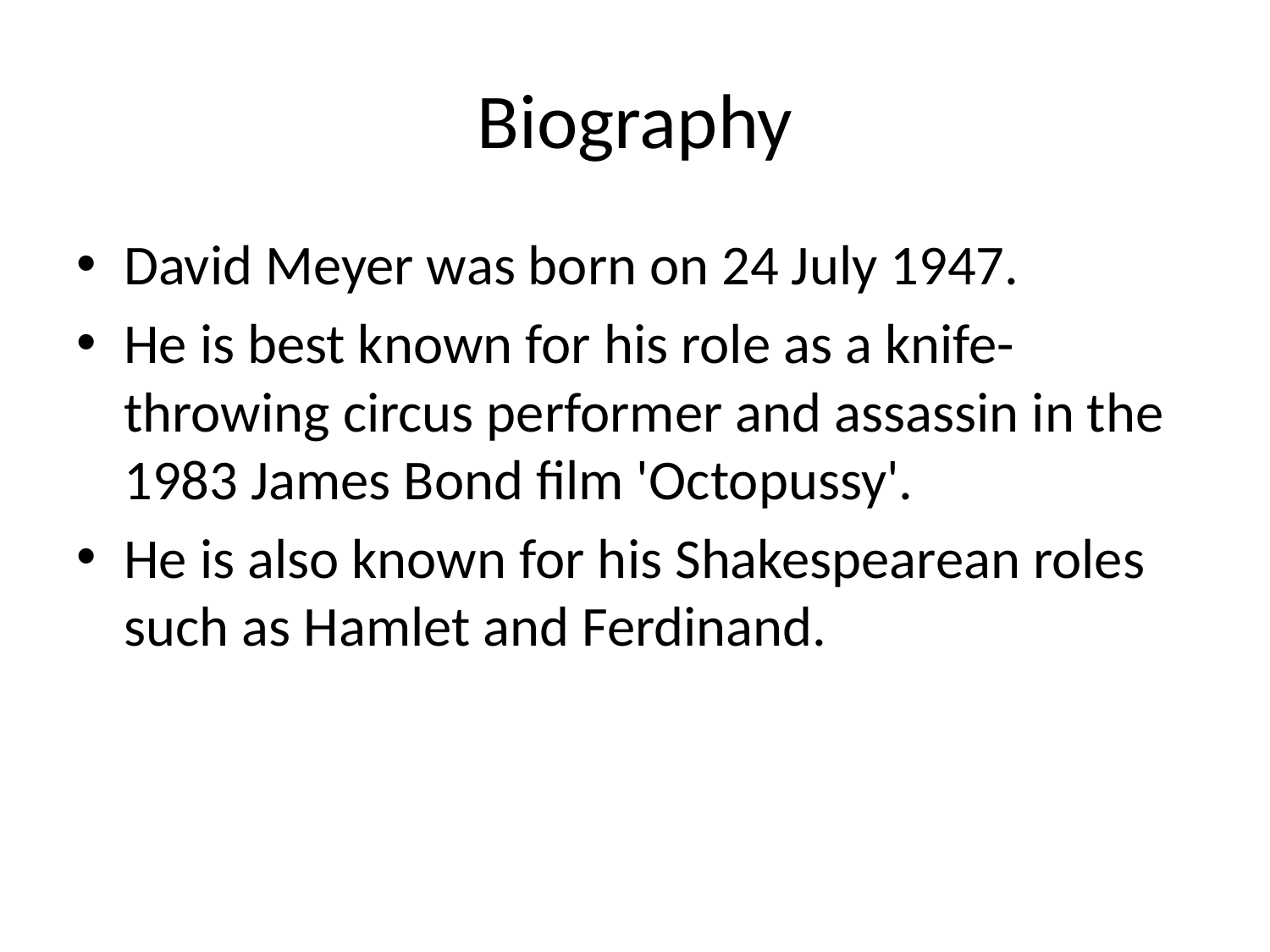

# Biography
David Meyer was born on 24 July 1947.
He is best known for his role as a knife-throwing circus performer and assassin in the 1983 James Bond film 'Octopussy'.
He is also known for his Shakespearean roles such as Hamlet and Ferdinand.